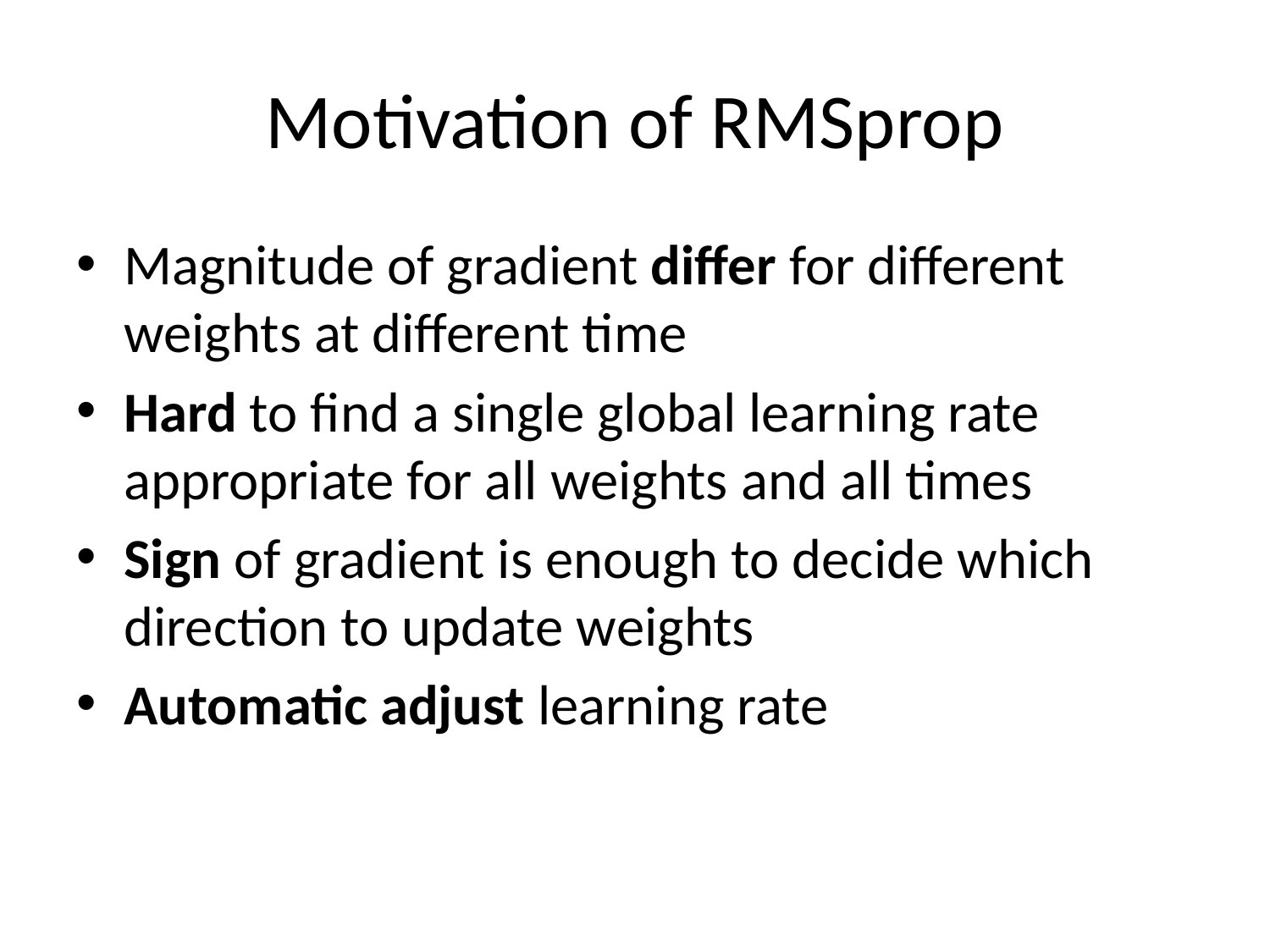

# Motivation of RMSprop
Magnitude of gradient differ for different weights at different time
Hard to find a single global learning rate appropriate for all weights and all times
Sign of gradient is enough to decide which direction to update weights
Automatic adjust learning rate